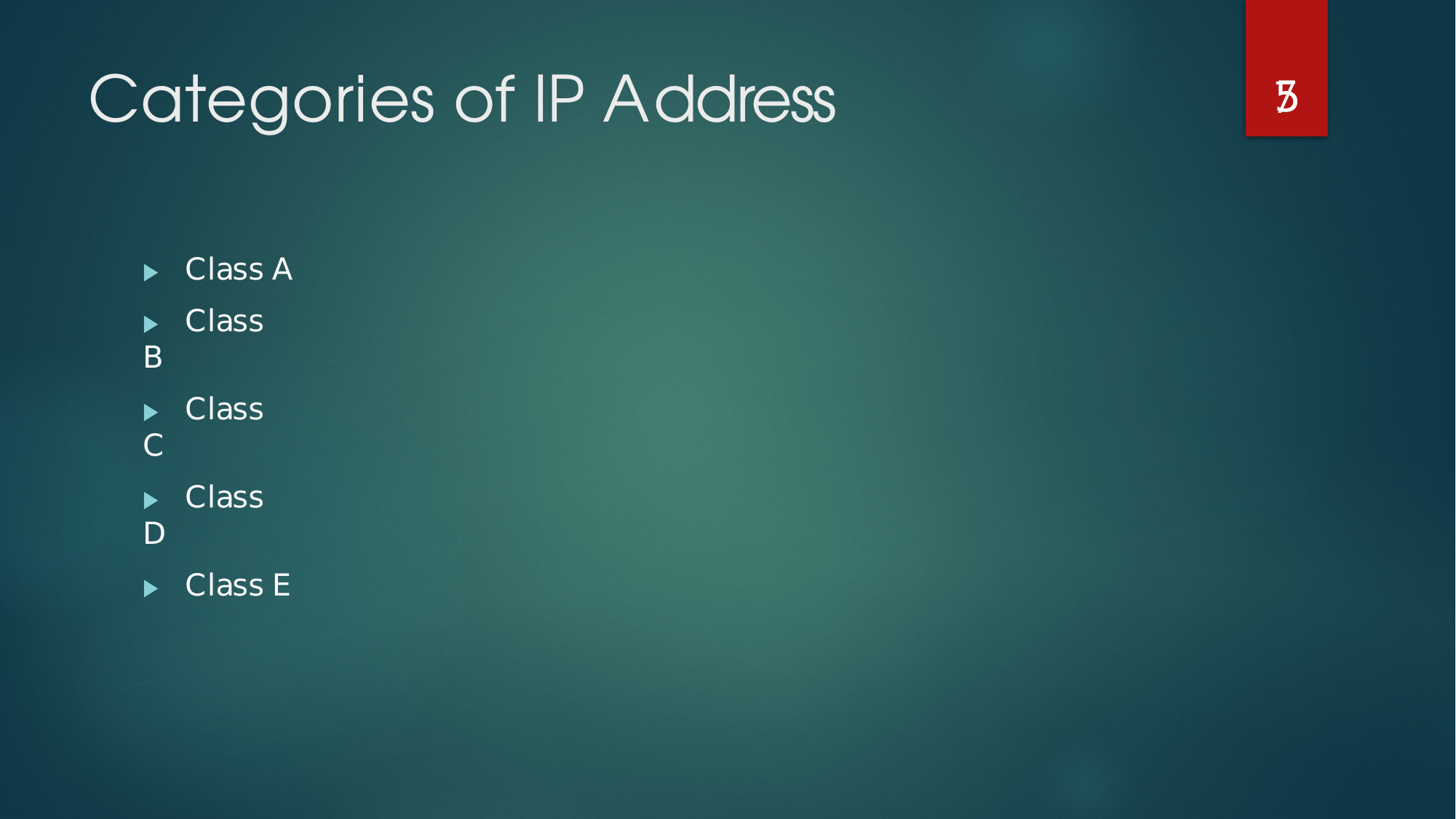

7
# Categories of IP Address
5
▶	Class A
▶	Class B
▶	Class C
▶	Class D
▶	Class E